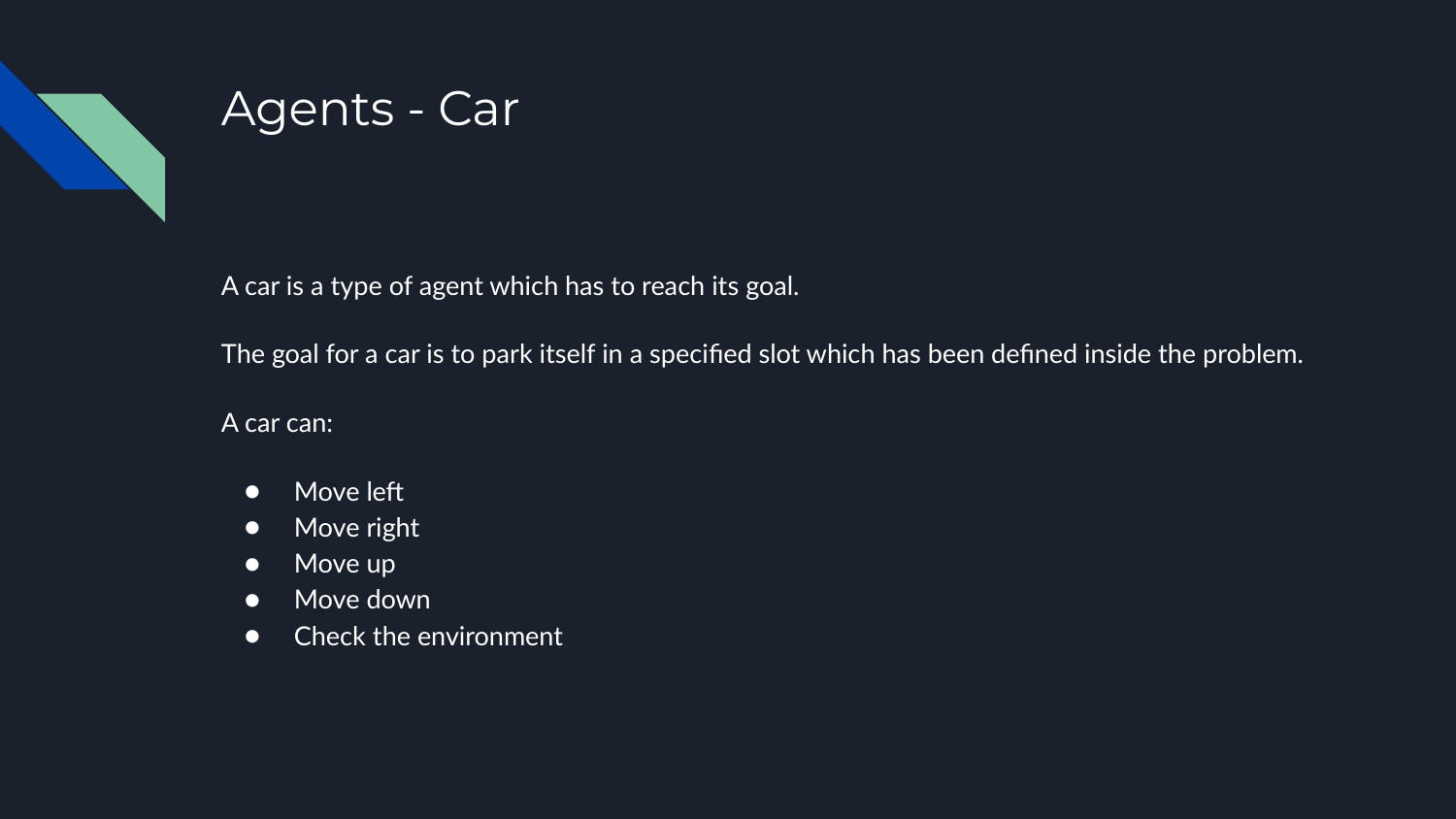

# Agents - Car
A car is a type of agent which has to reach its goal.
The goal for a car is to park itself in a specified slot which has been defined inside the problem.
A car can:
Move left
Move right
Move up
Move down
Check the environment